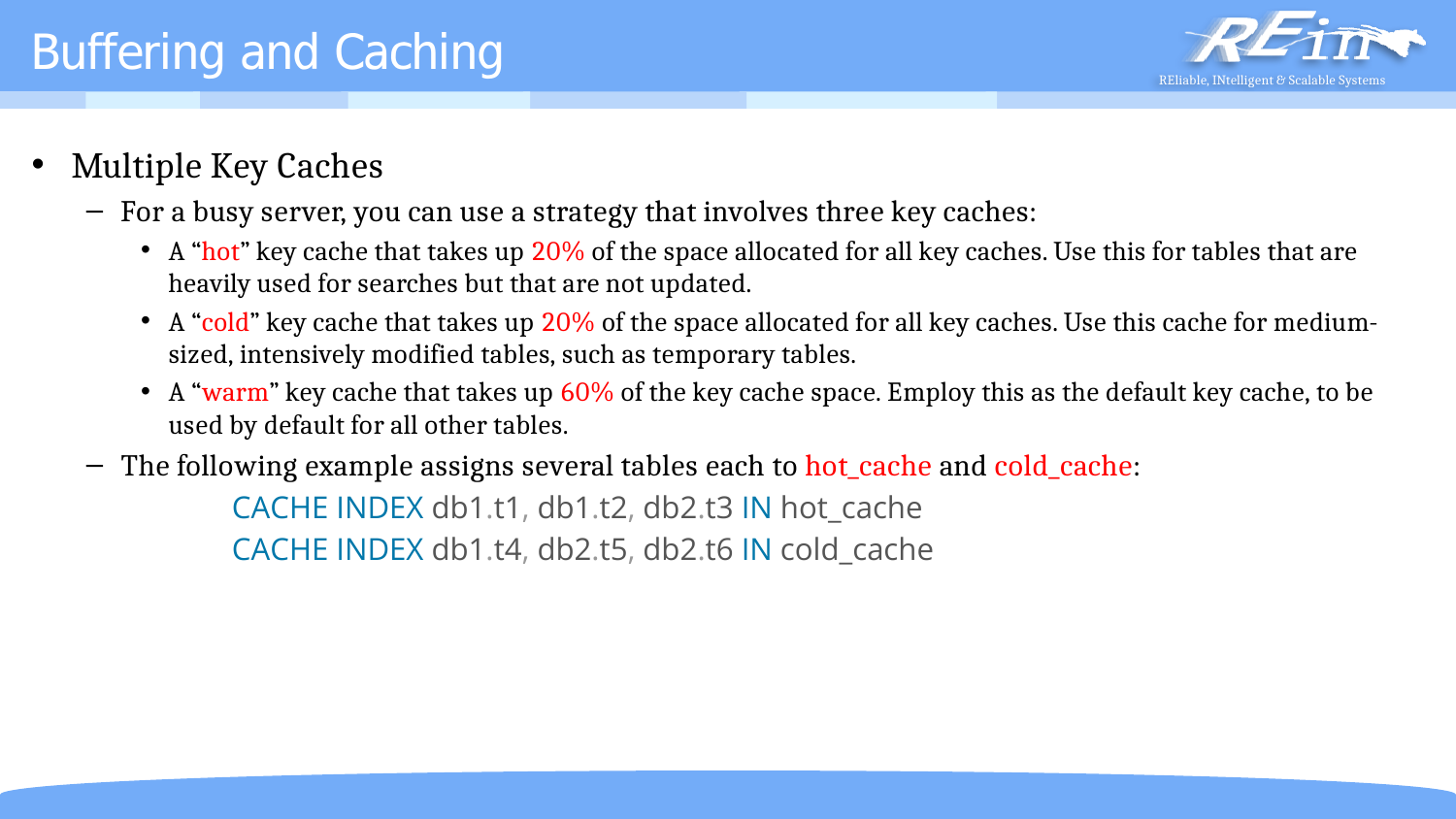

# Buffering and Caching
Multiple Key Caches
For a busy server, you can use a strategy that involves three key caches:
A “hot” key cache that takes up 20% of the space allocated for all key caches. Use this for tables that are heavily used for searches but that are not updated.
A “cold” key cache that takes up 20% of the space allocated for all key caches. Use this cache for medium-sized, intensively modified tables, such as temporary tables.
A “warm” key cache that takes up 60% of the key cache space. Employ this as the default key cache, to be used by default for all other tables.
The following example assigns several tables each to hot_cache and cold_cache:
	CACHE INDEX db1.t1, db1.t2, db2.t3 IN hot_cache
	CACHE INDEX db1.t4, db2.t5, db2.t6 IN cold_cache

36